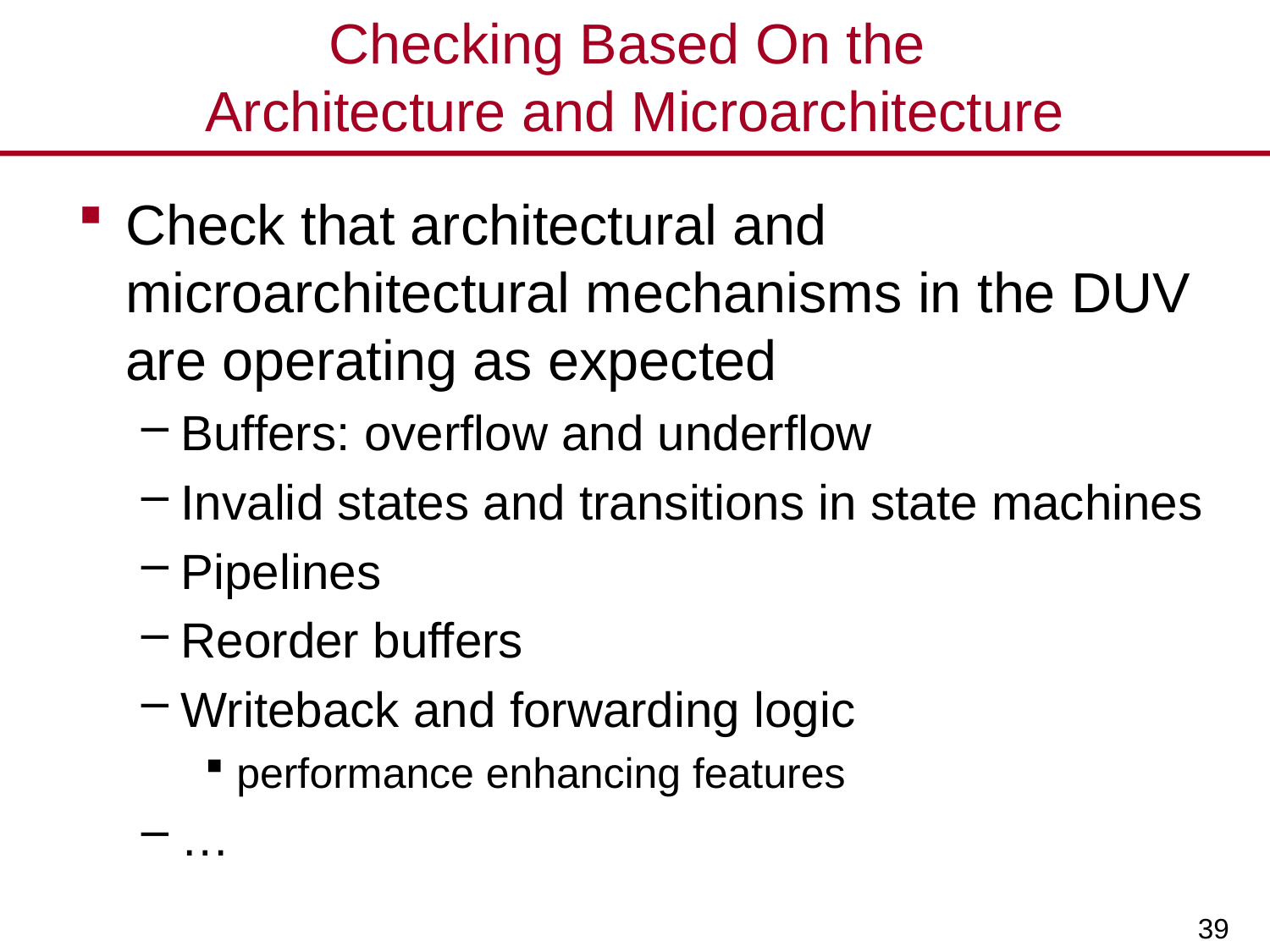

Checking Based On the
Architecture and Microarchitecture
Check that architectural and microarchitectural mechanisms in the DUV are operating as expected
Buffers: overflow and underflow
Invalid states and transitions in state machines
Pipelines
Reorder buffers
Writeback and forwarding logic
performance enhancing features
…